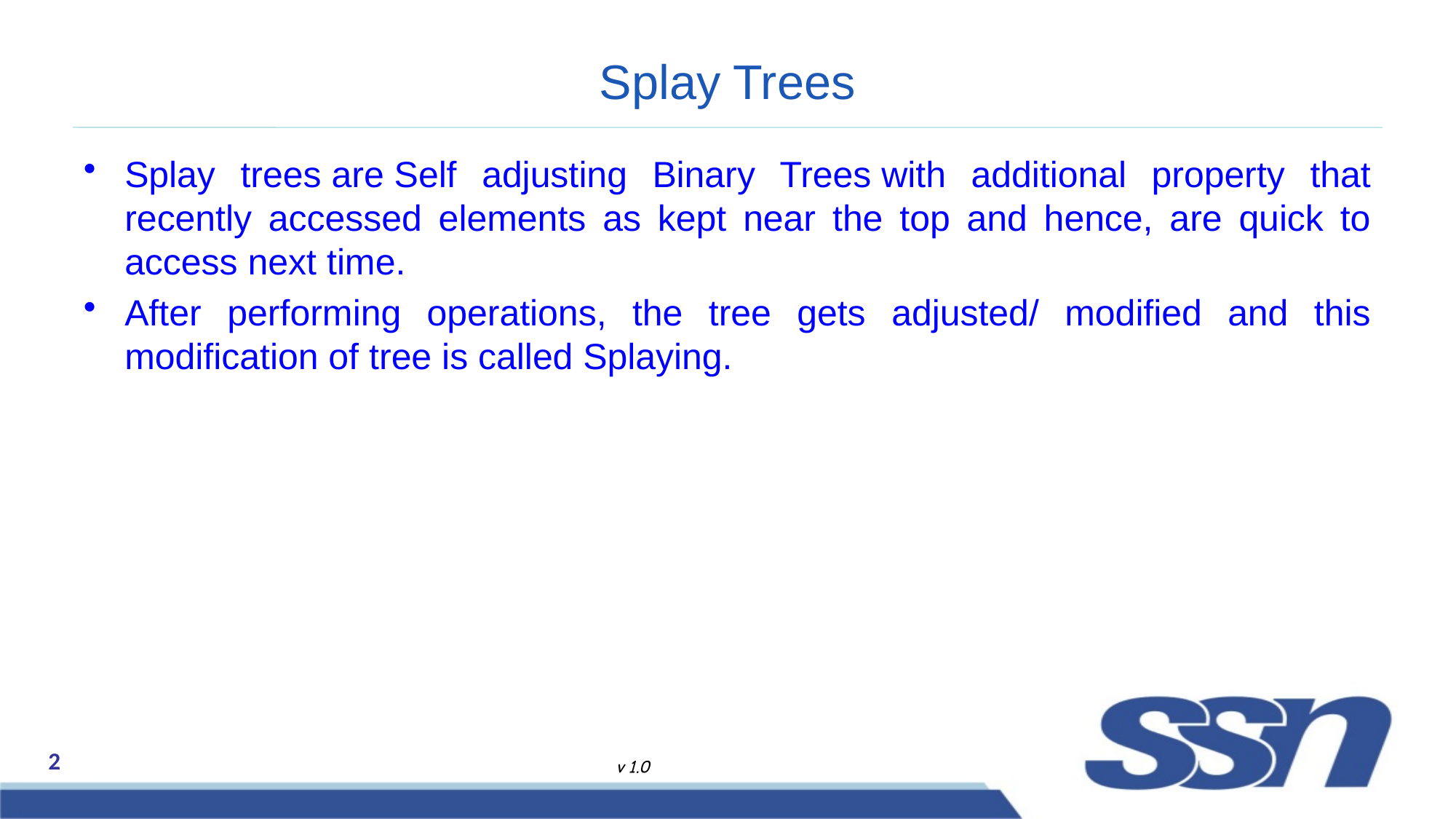

# Splay Trees
Splay trees are Self adjusting Binary Trees with additional property that recently accessed elements as kept near the top and hence, are quick to access next time.
After performing operations, the tree gets adjusted/ modified and this modification of tree is called Splaying.